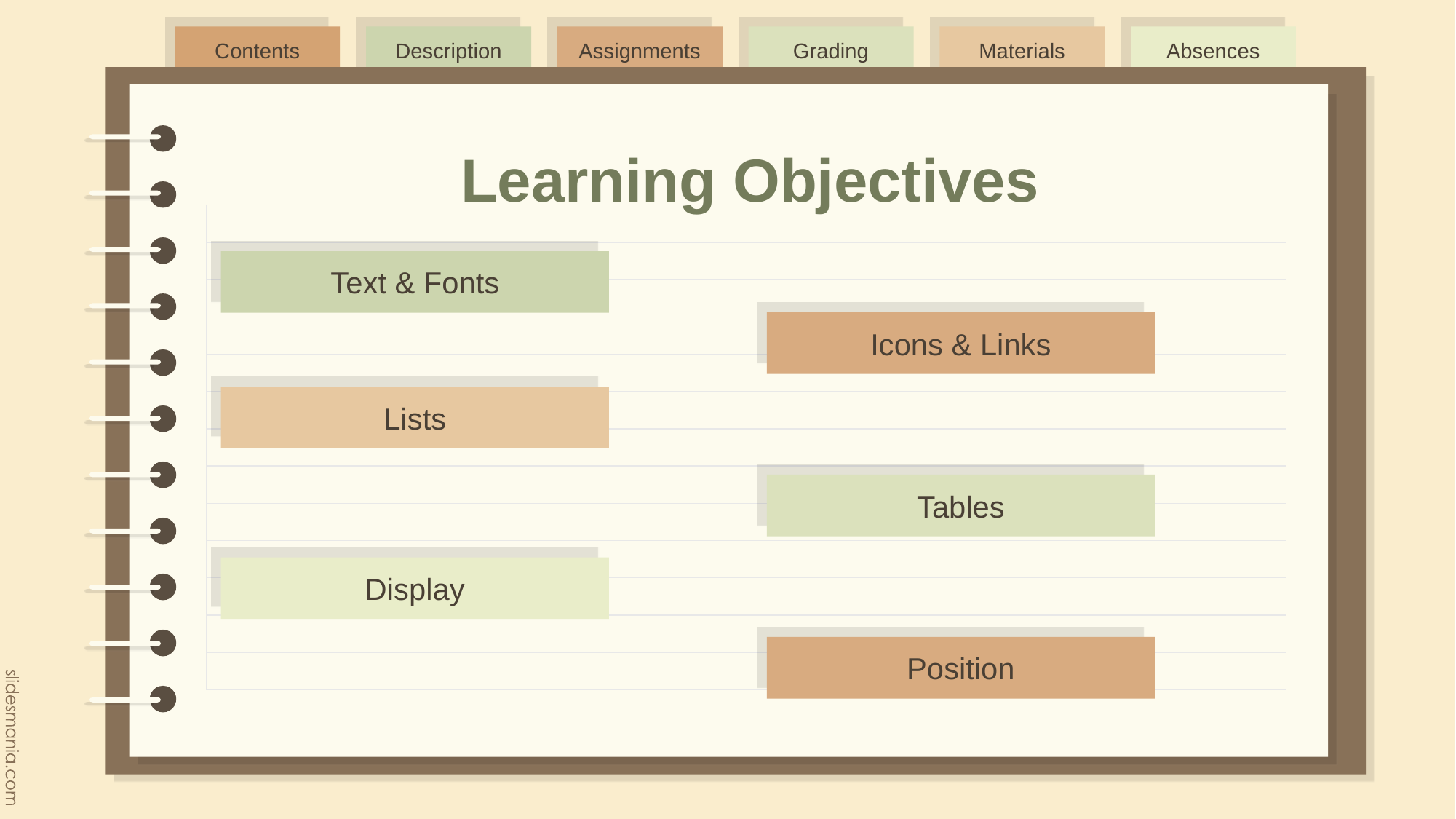

# Learning Objectives
Text & Fonts
Icons & Links
Lists
Tables
Display
Position